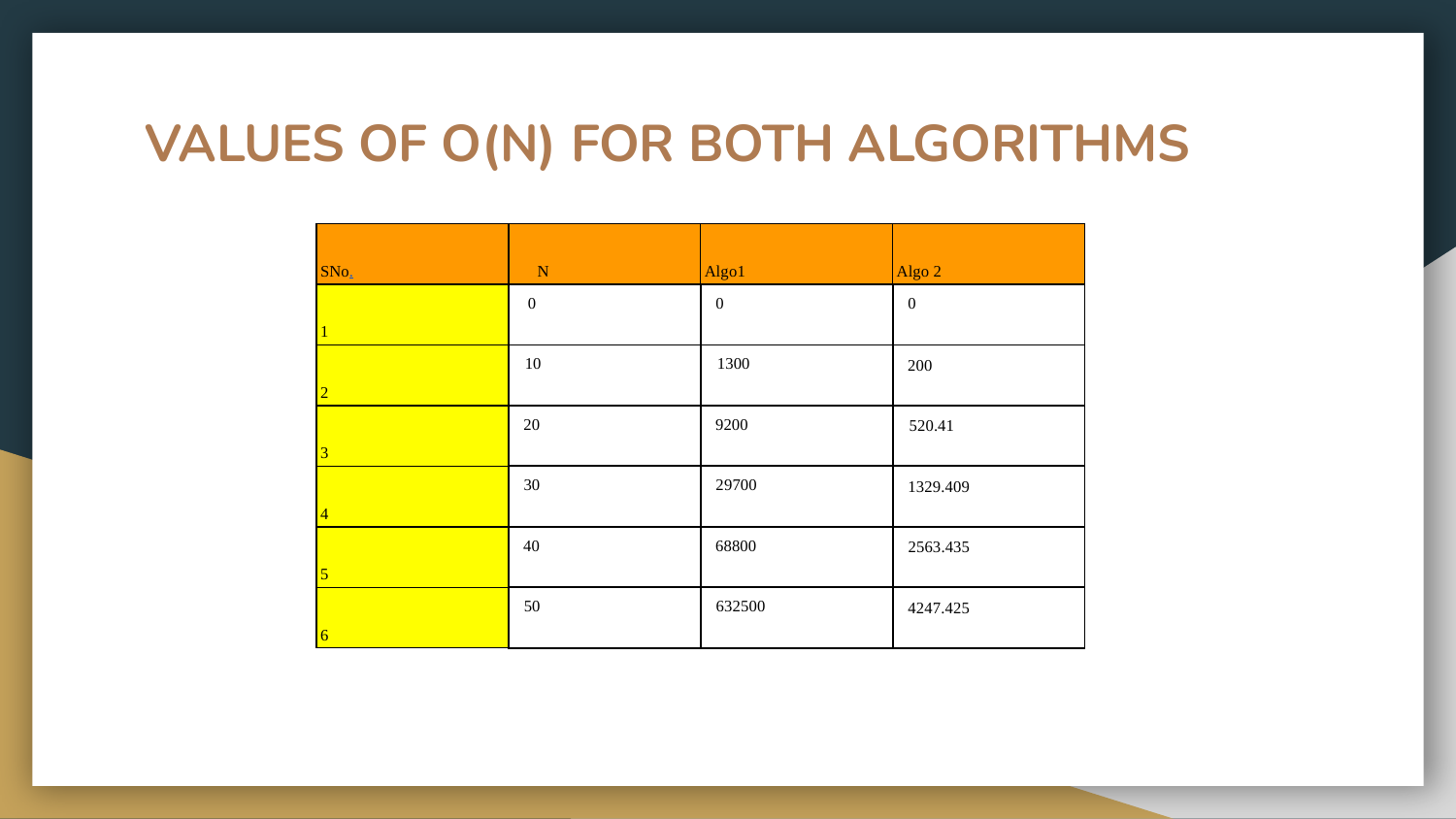

# VALUES OF O(N) FOR BOTH ALGORITHMS
| SNo. | N | Algo1 | Algo 2 |
| --- | --- | --- | --- |
| 1 | 0 | 0 | 0 |
| 2 | 10 | 1300 | 200 |
| 3 | 20 | 9200 | 520.41 |
| 4 | 30 | 29700 | 1329.409 |
| 5 | 40 | 68800 | 2563.435 |
| 6 | 50 | 632500 | 4247.425 |